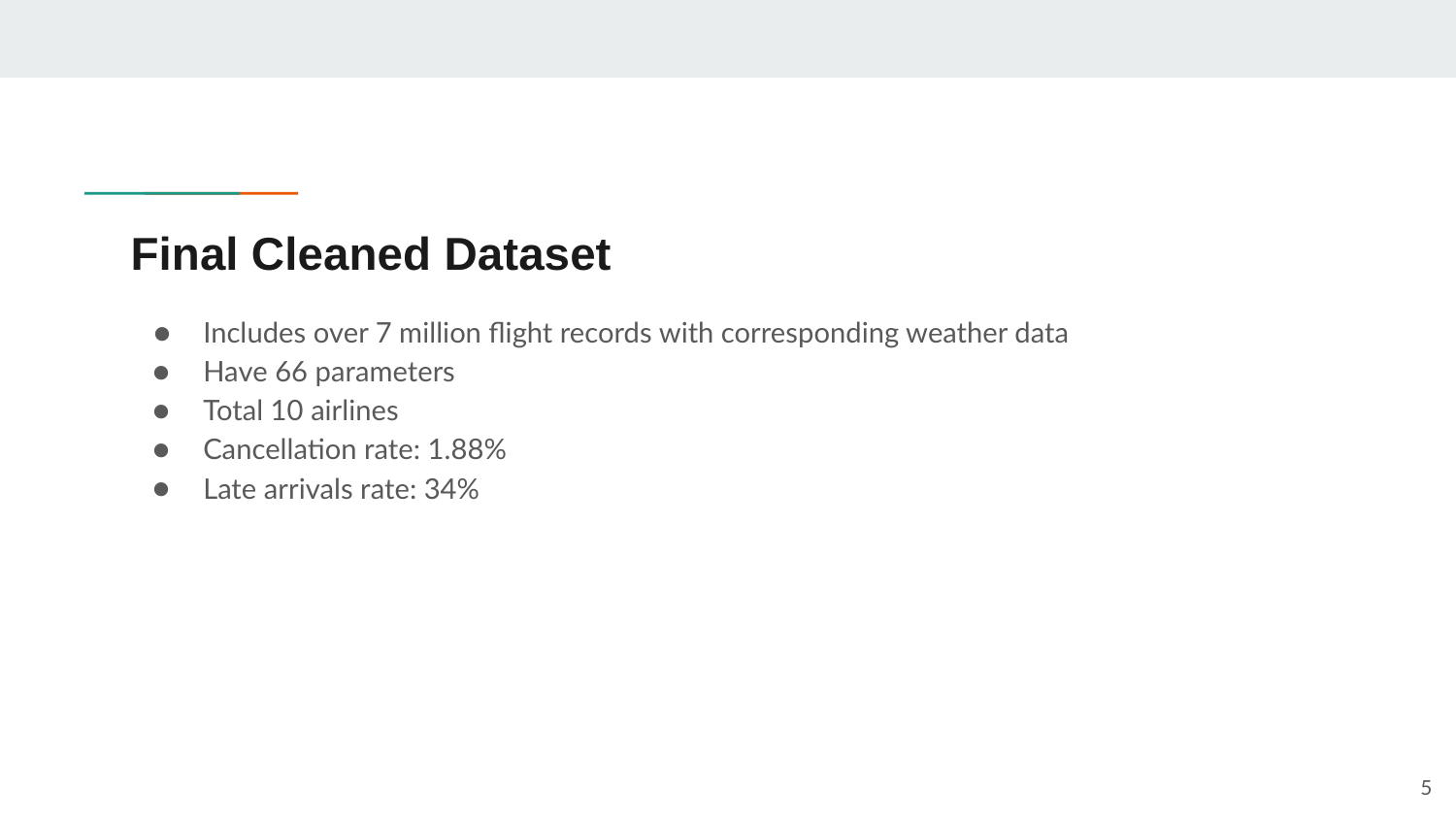

# Final Cleaned Dataset
Includes over 7 million flight records with corresponding weather data
Have 66 parameters
Total 10 airlines
Cancellation rate: 1.88%
Late arrivals rate: 34%
5